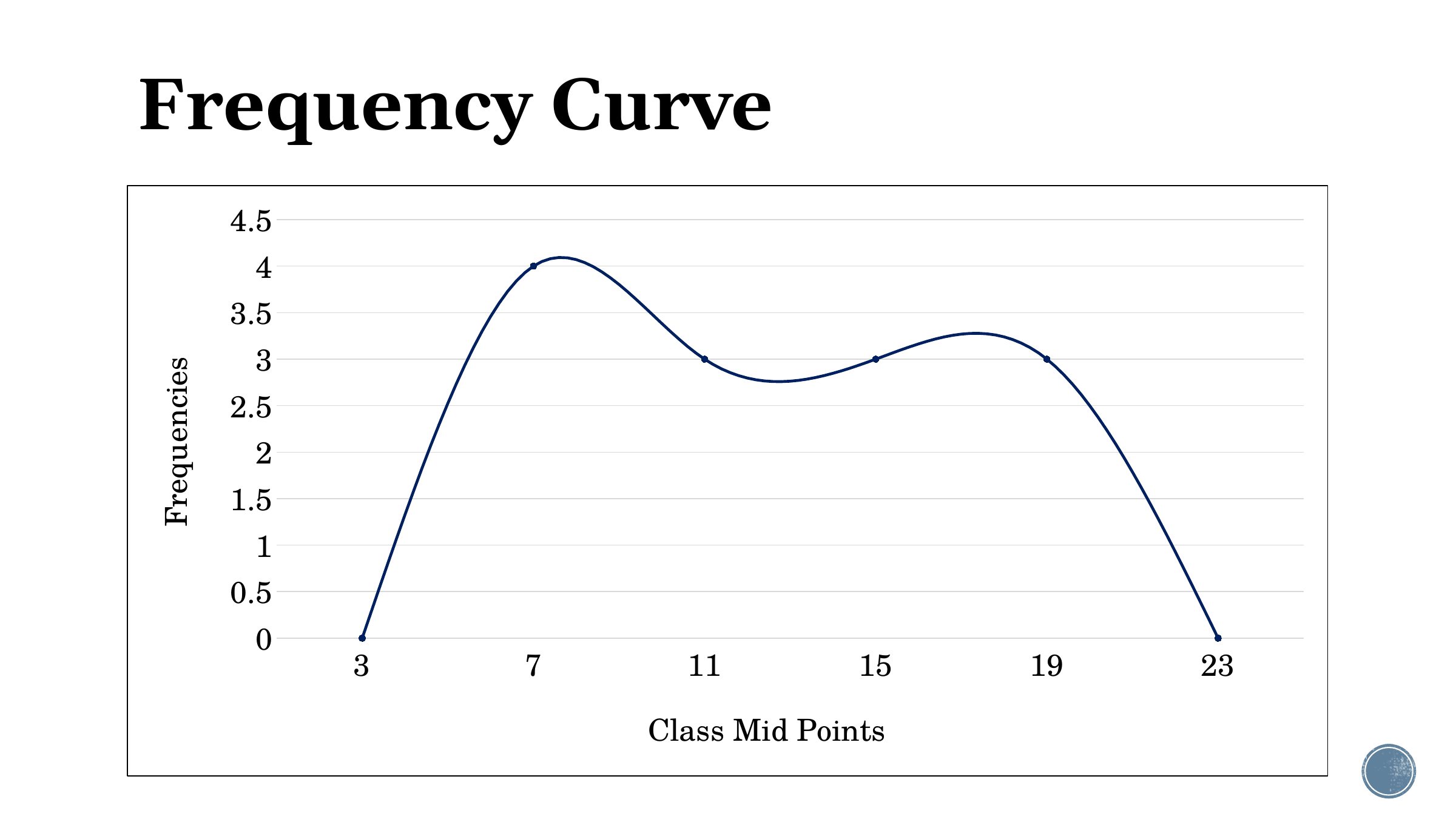

# Frequency Curve

### Chart

| Category |  |
|---|---|
| 3 | 0.0 |
| 7 | 4.0 |
| 11 | 3.0 |
| 15 | 3.0 |
| 19 | 3.0 |
| 23 | 0.0 |